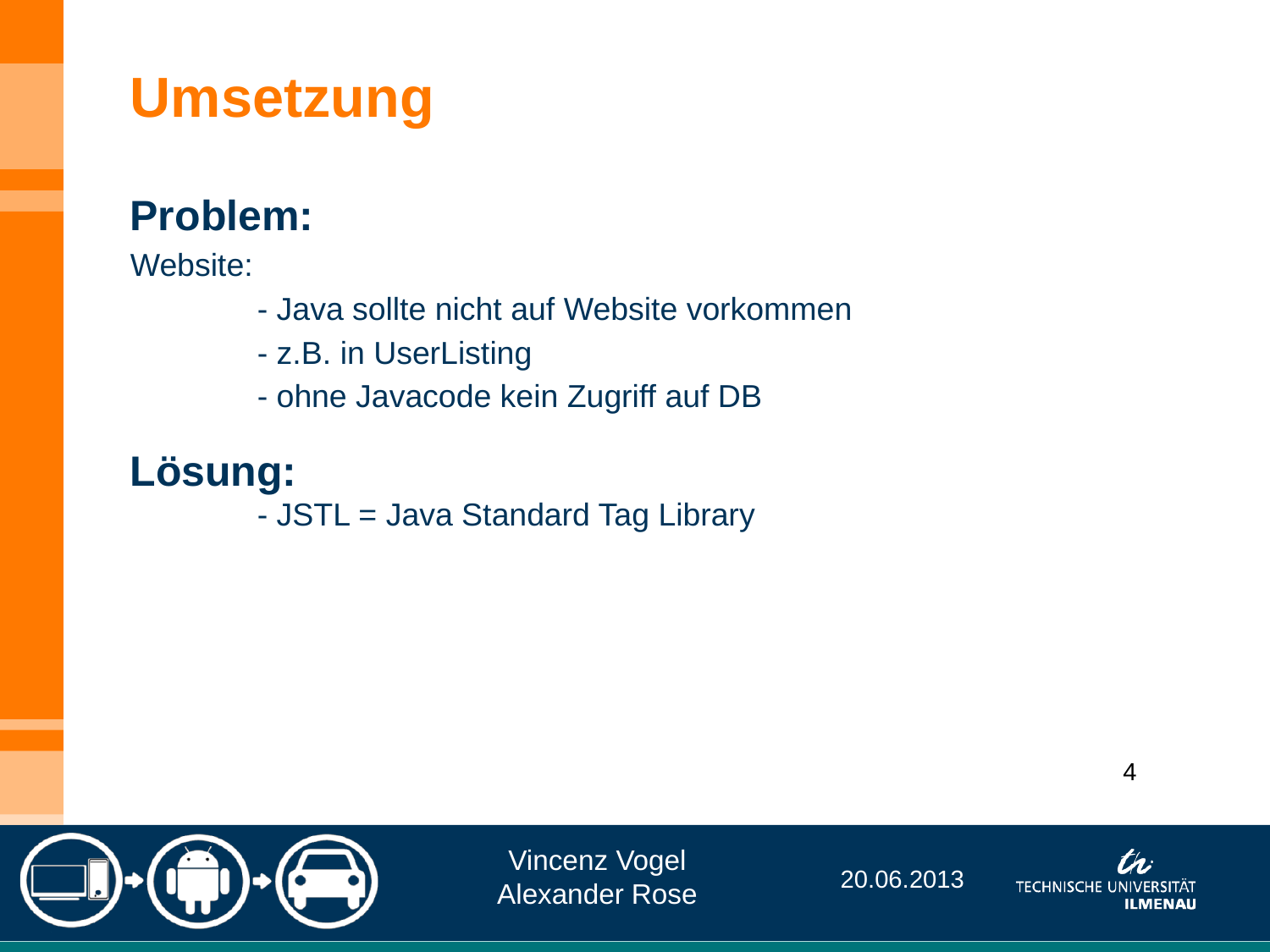

Umsetzung

Problem:
Website:
	- Java sollte nicht auf Website vorkommen
	- z.B. in UserListing
	- ohne Javacode kein Zugriff auf DB

Lösung:
	- JSTL = Java Standard Tag Library

4

Vincenz Vogel
Alexander Rose

20.06.2013